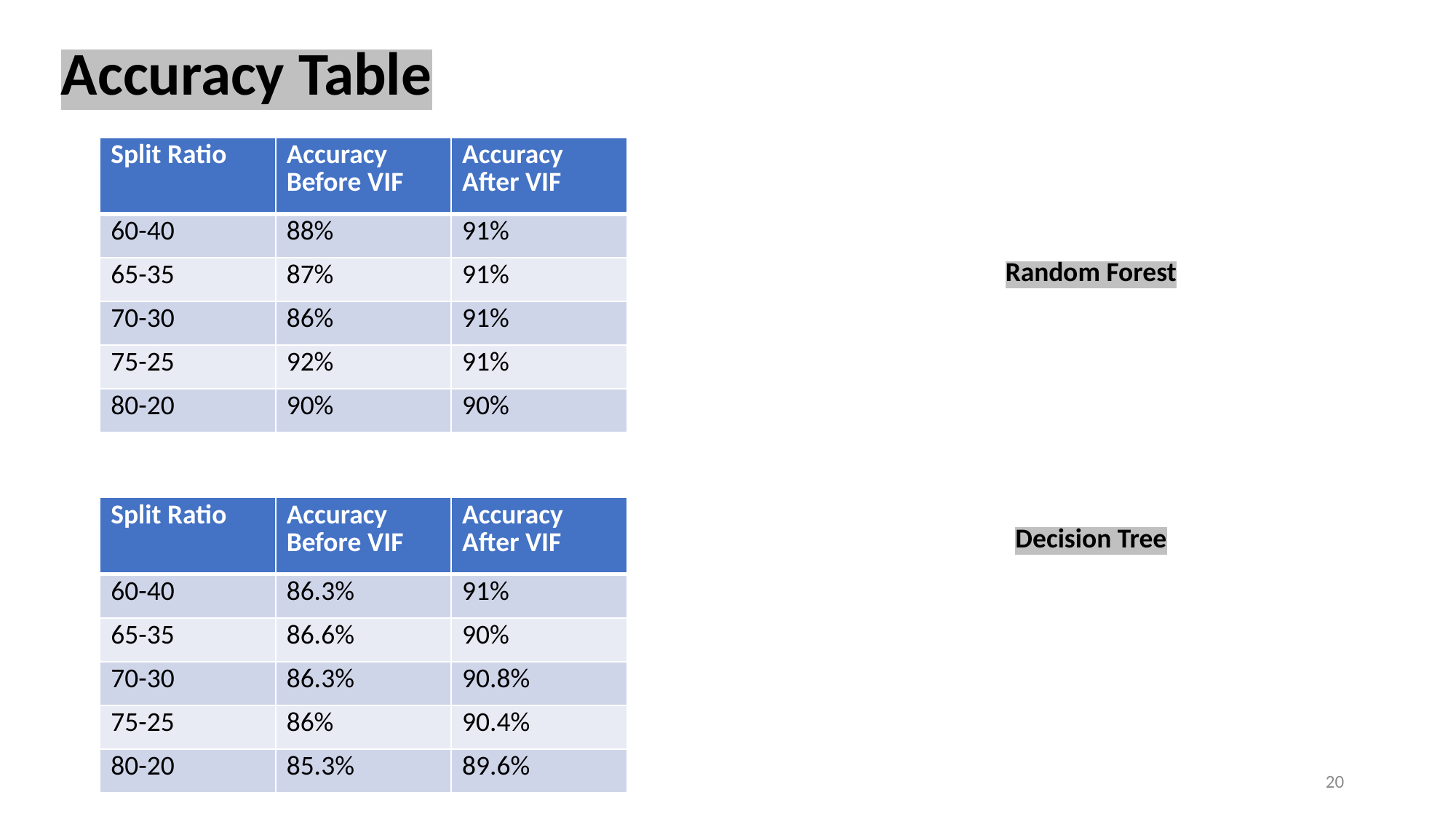

Accuracy Table
| Split Ratio | Accuracy Before VIF | Accuracy After VIF |
| --- | --- | --- |
| 60-40 | 88% | 91% |
| 65-35 | 87% | 91% |
| 70-30 | 86% | 91% |
| 75-25 | 92% | 91% |
| 80-20 | 90% | 90% |
Random Forest
| Split Ratio | Accuracy Before VIF | Accuracy After VIF |
| --- | --- | --- |
| 60-40 | 86.3% | 91% |
| 65-35 | 86.6% | 90% |
| 70-30 | 86.3% | 90.8% |
| 75-25 | 86% | 90.4% |
| 80-20 | 85.3% | 89.6% |
Decision Tree
20